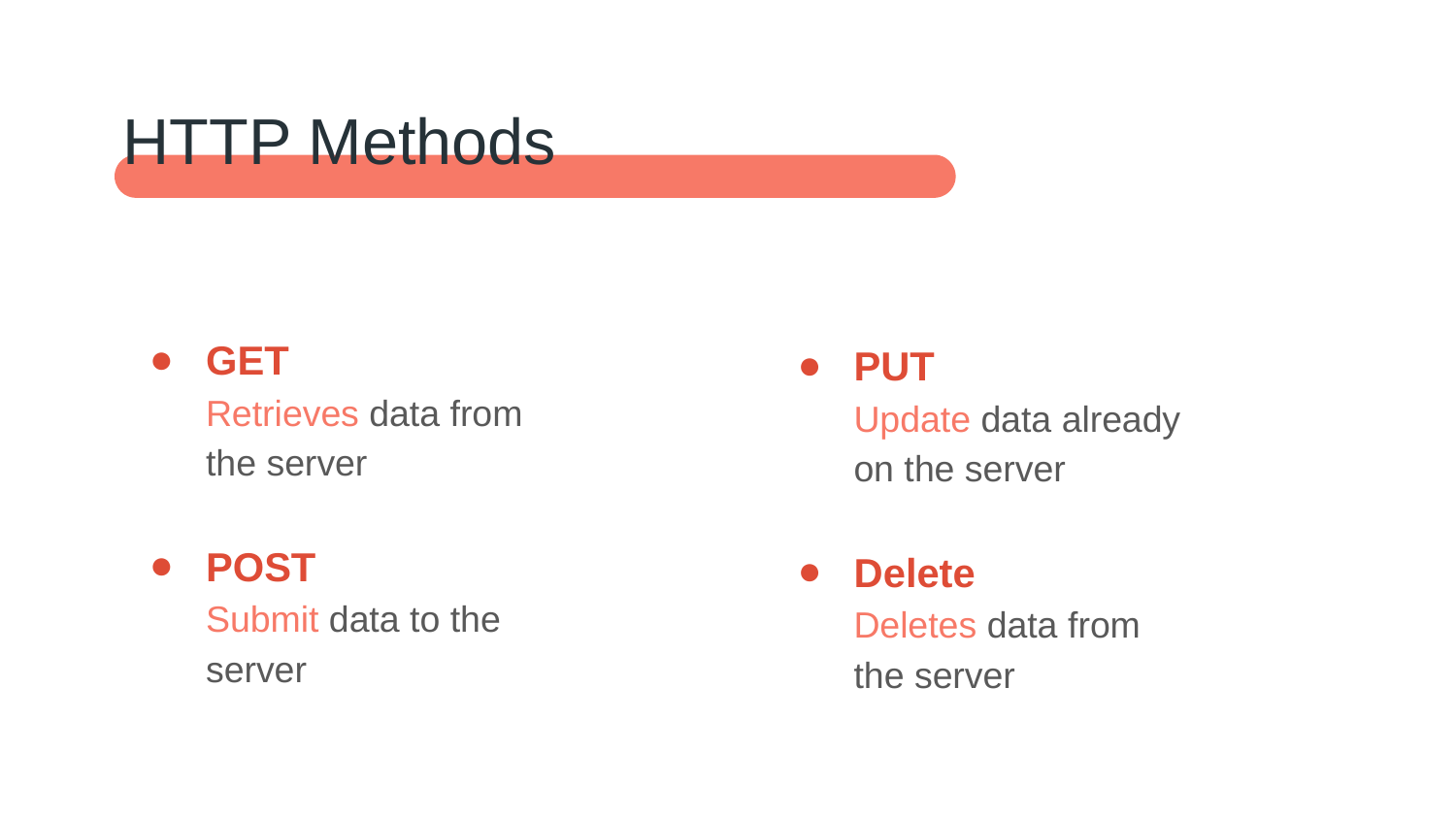

HTTP Methods

GET
Retrieves data from
the server

POST
Submit data to the
server

PUT
Update data already
on the server

Delete
Deletes data from
the server